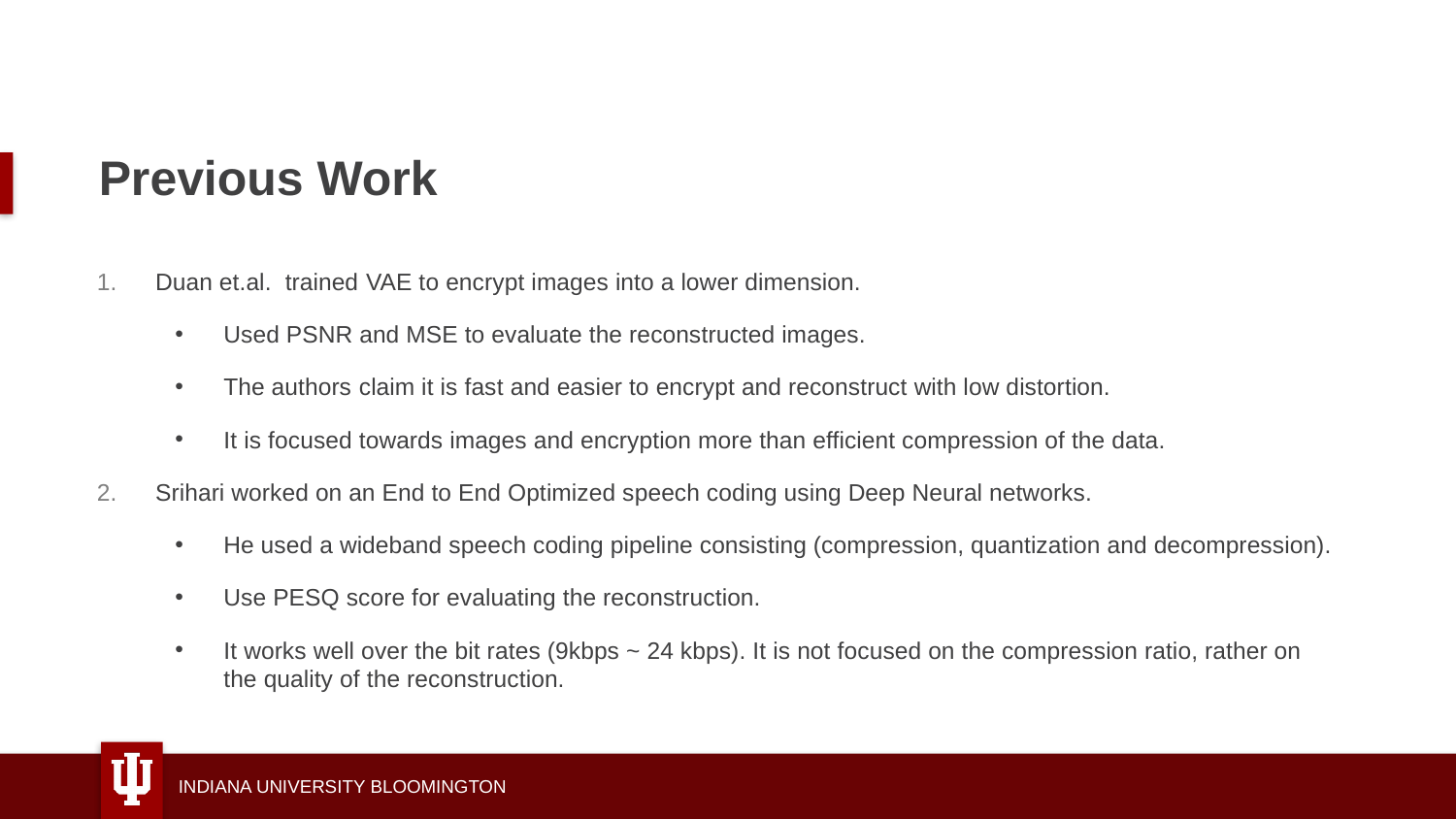

# Previous Work
Duan et.al.  trained VAE to encrypt images into a lower dimension.
Used PSNR and MSE to evaluate the reconstructed images.
The authors claim it is fast and easier to encrypt and reconstruct with low distortion.
It is focused towards images and encryption more than efficient compression of the data.
Srihari worked on an End to End Optimized speech coding using Deep Neural networks.
He used a wideband speech coding pipeline consisting (compression, quantization and decompression).
Use PESQ score for evaluating the reconstruction.
It works well over the bit rates (9kbps ~ 24 kbps). It is not focused on the compression ratio, rather on the quality of the reconstruction.